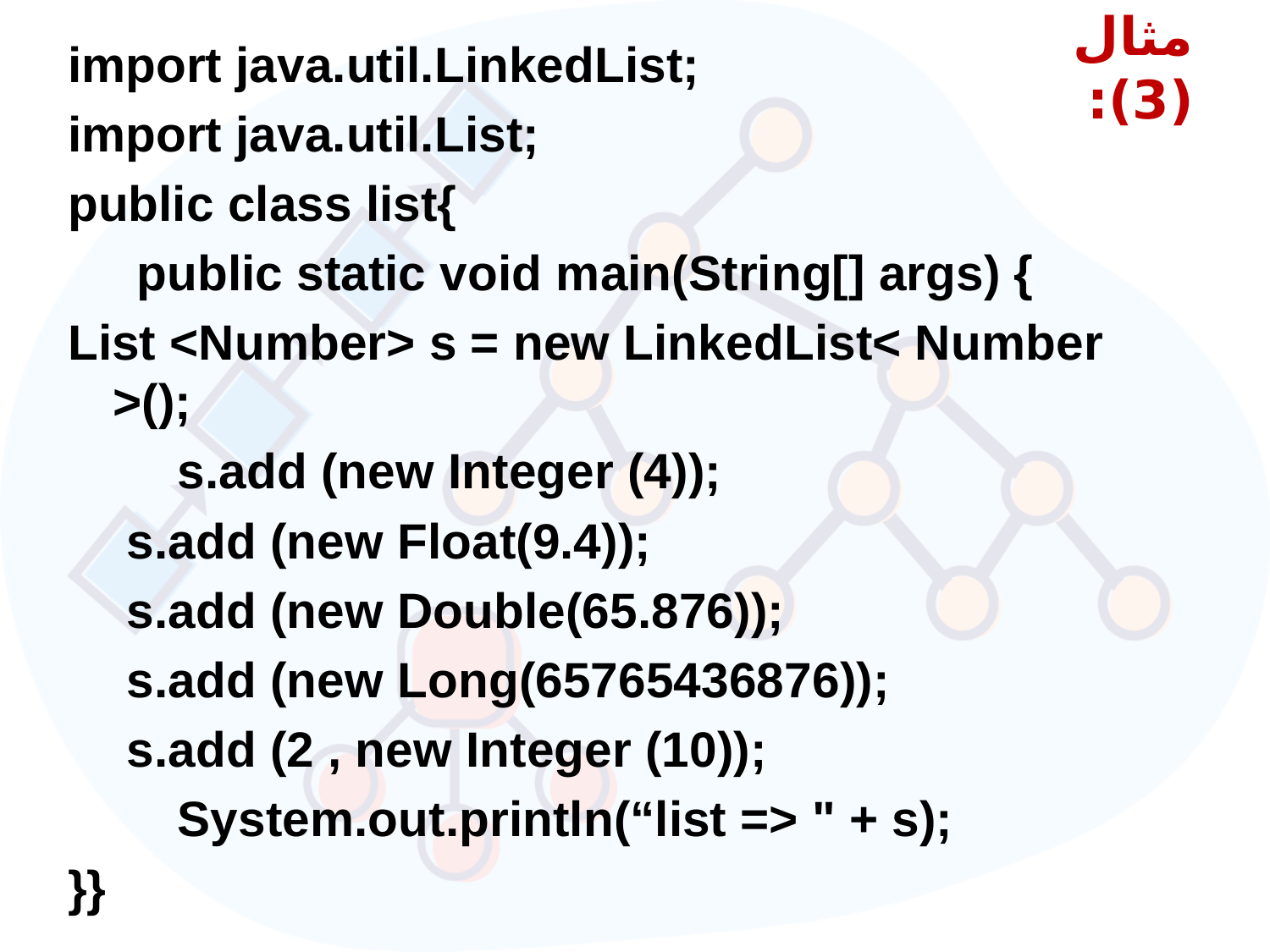

# مثال (3):
import java.util.LinkedList;
import java.util.List;
public class list{
     public static void main(String[] args) {
List <Number> s = new LinkedList< Number >();
        s.add (new Integer (4));
		 s.add (new Float(9.4));
		 s.add (new Double(65.876));
		 s.add (new Long(65765436876));
		 s.add (2 , new Integer (10));
        System.out.println(“list => " + s);
}}